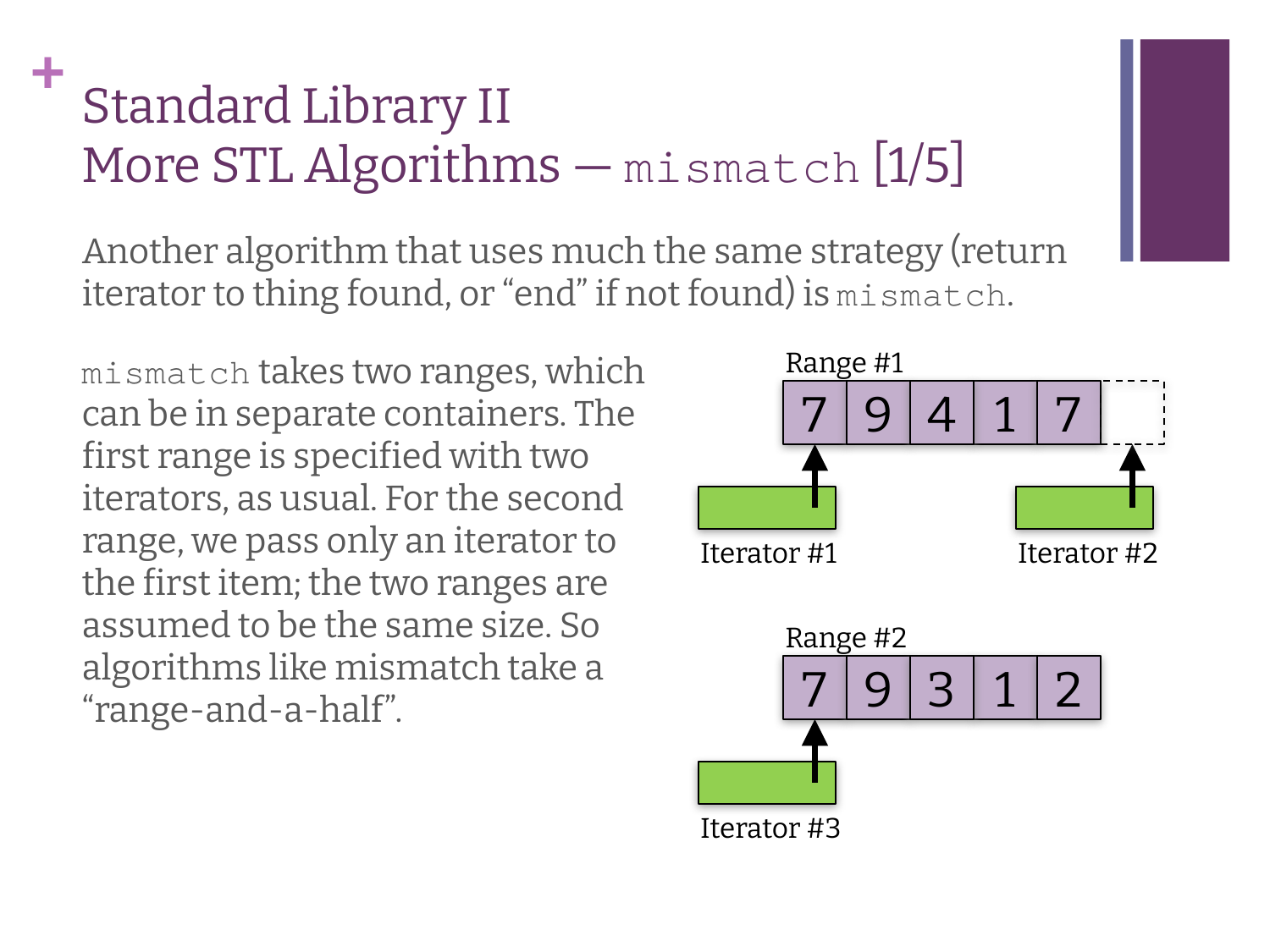

# Standard Library II More STL Algorithms — mismatch [1/5]
Another algorithm that uses much the same strategy (return iterator to thing found, or “end” if not found) is mismatch.
mismatch takes two ranges, which
can be in separate containers. The
first range is specified with two
iterators, as usual. For the second
range, we pass only an iterator to
the first item; the two ranges are
assumed to be the same size. So
algorithms like mismatch take a
“range-and-a-half”.
Range #1
7
9
4
1
7

Iterator #1
Iterator #2
Range #2
7
9
3
1
2

Iterator #3